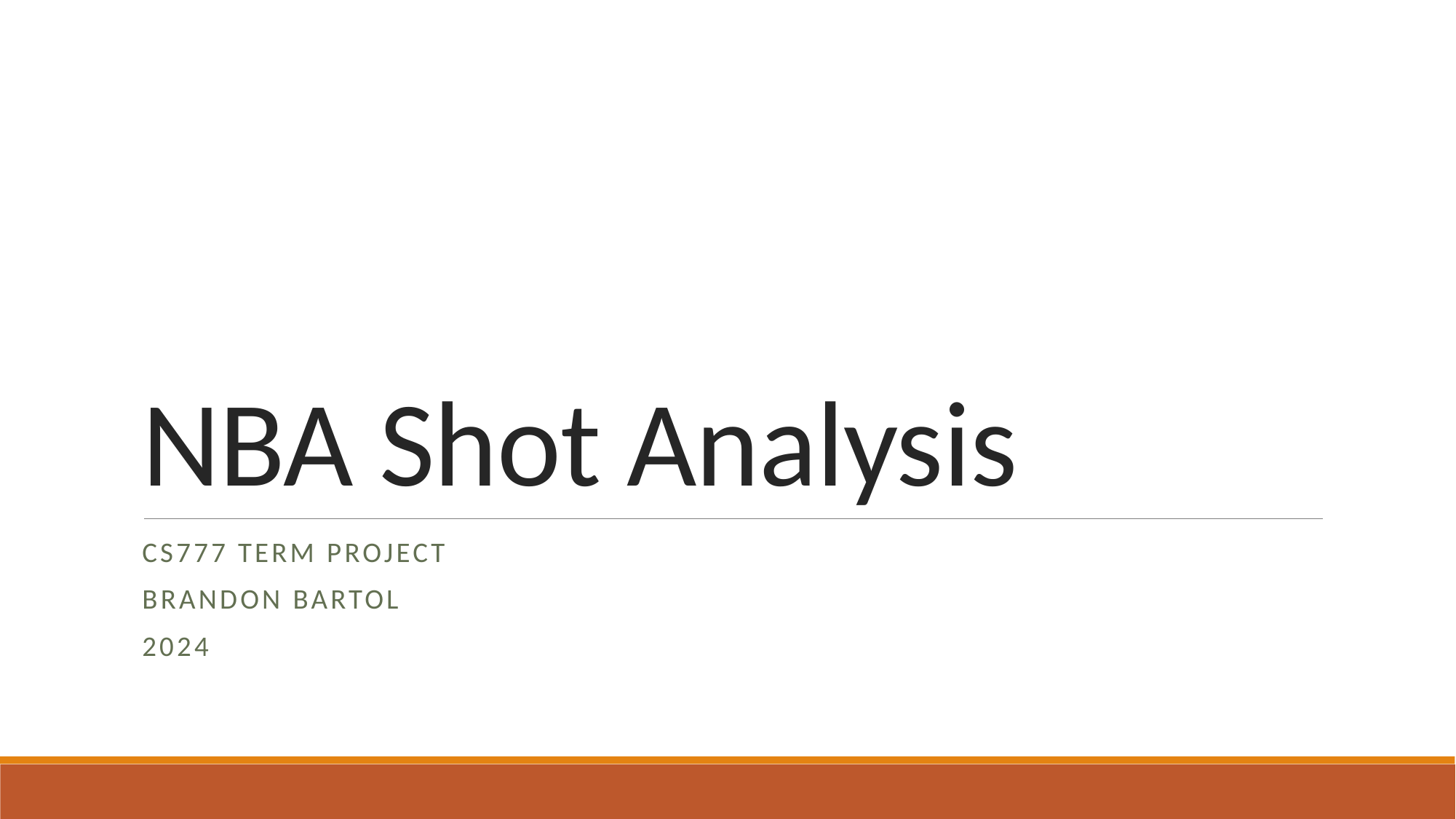

# NBA Shot Analysis
CS777 Term Project
Brandon Bartol
2024